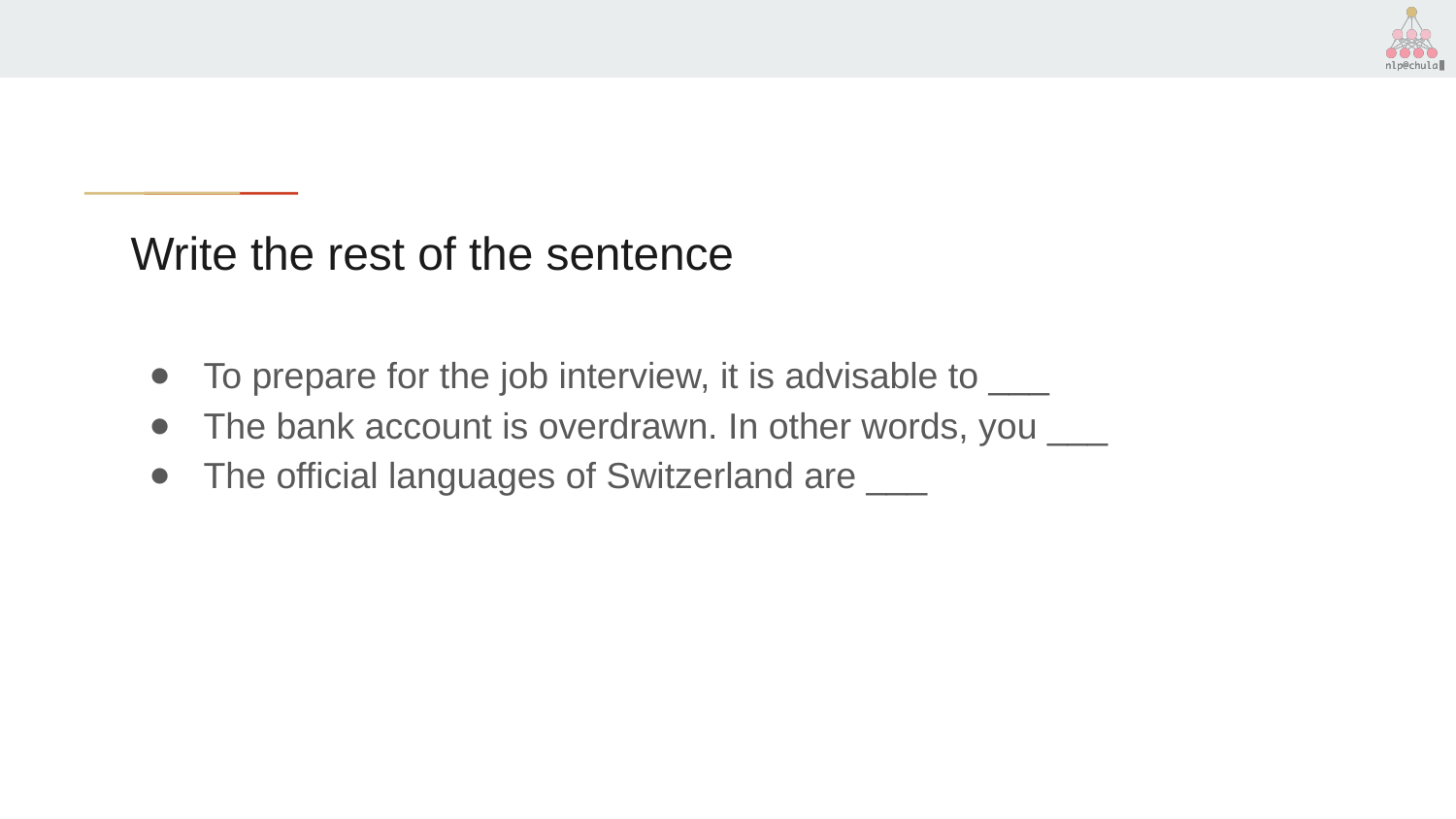

# Write the rest of the sentence
To prepare for the job interview, it is advisable to ___
The bank account is overdrawn. In other words, you ___
The official languages of Switzerland are ___